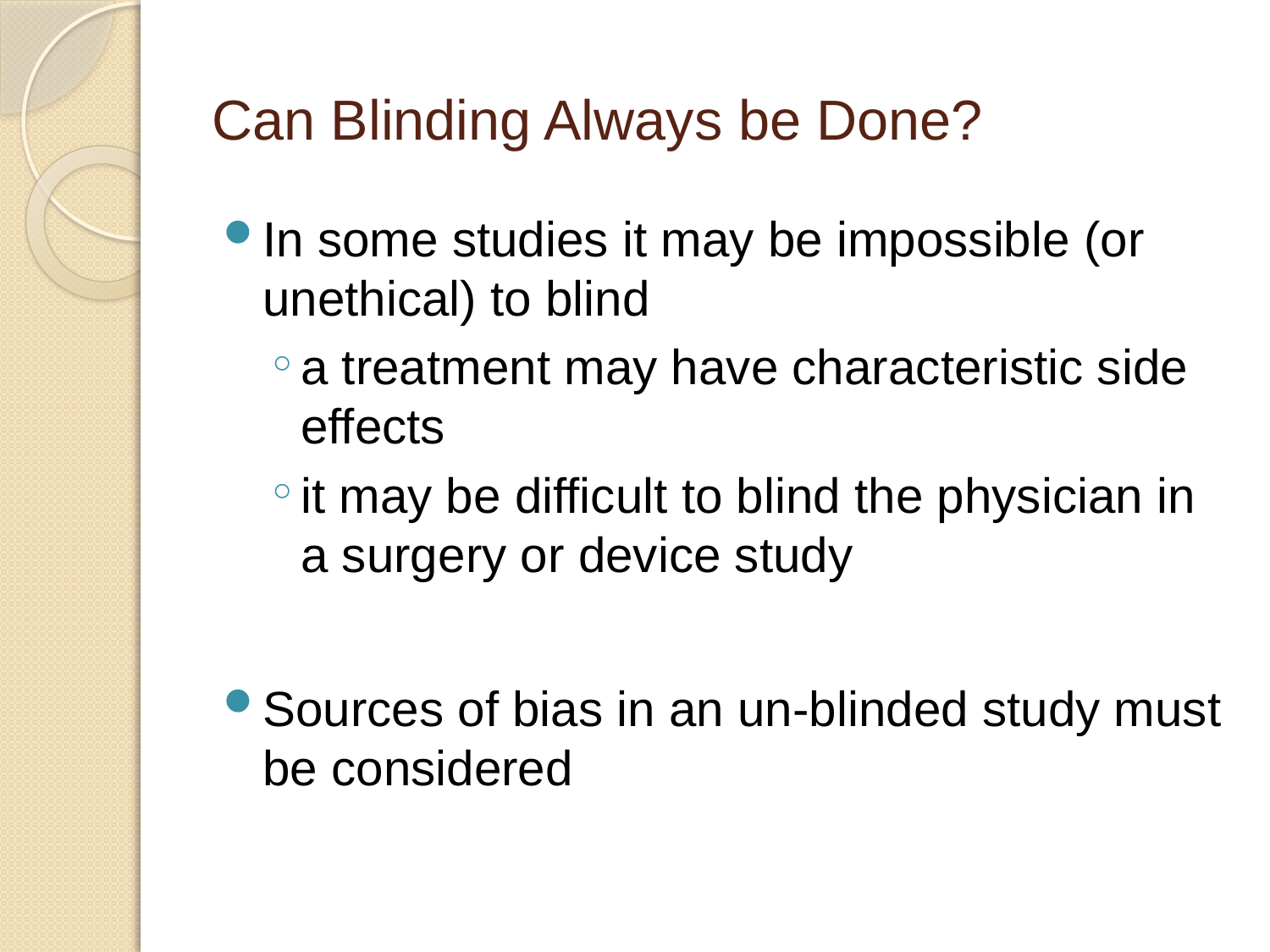

# Can Blinding Always be Done?
In some studies it may be impossible (or unethical) to blind
a treatment may have characteristic side effects
it may be difficult to blind the physician in a surgery or device study

Sources of bias in an un-blinded study must be considered